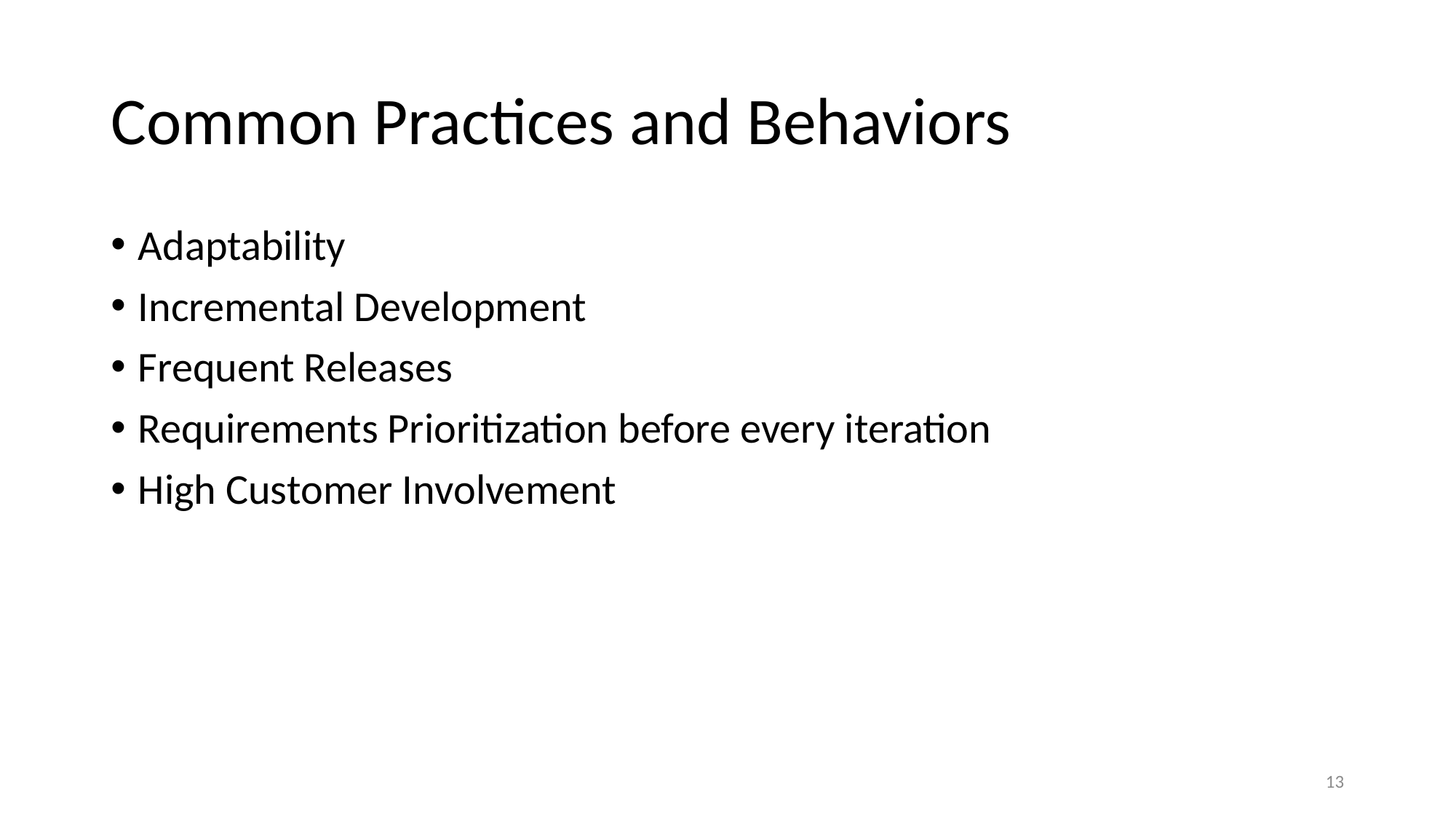

# Common Practices and Behaviors
Adaptability
Incremental Development
Frequent Releases
Requirements Prioritization before every iteration
High Customer Involvement
13